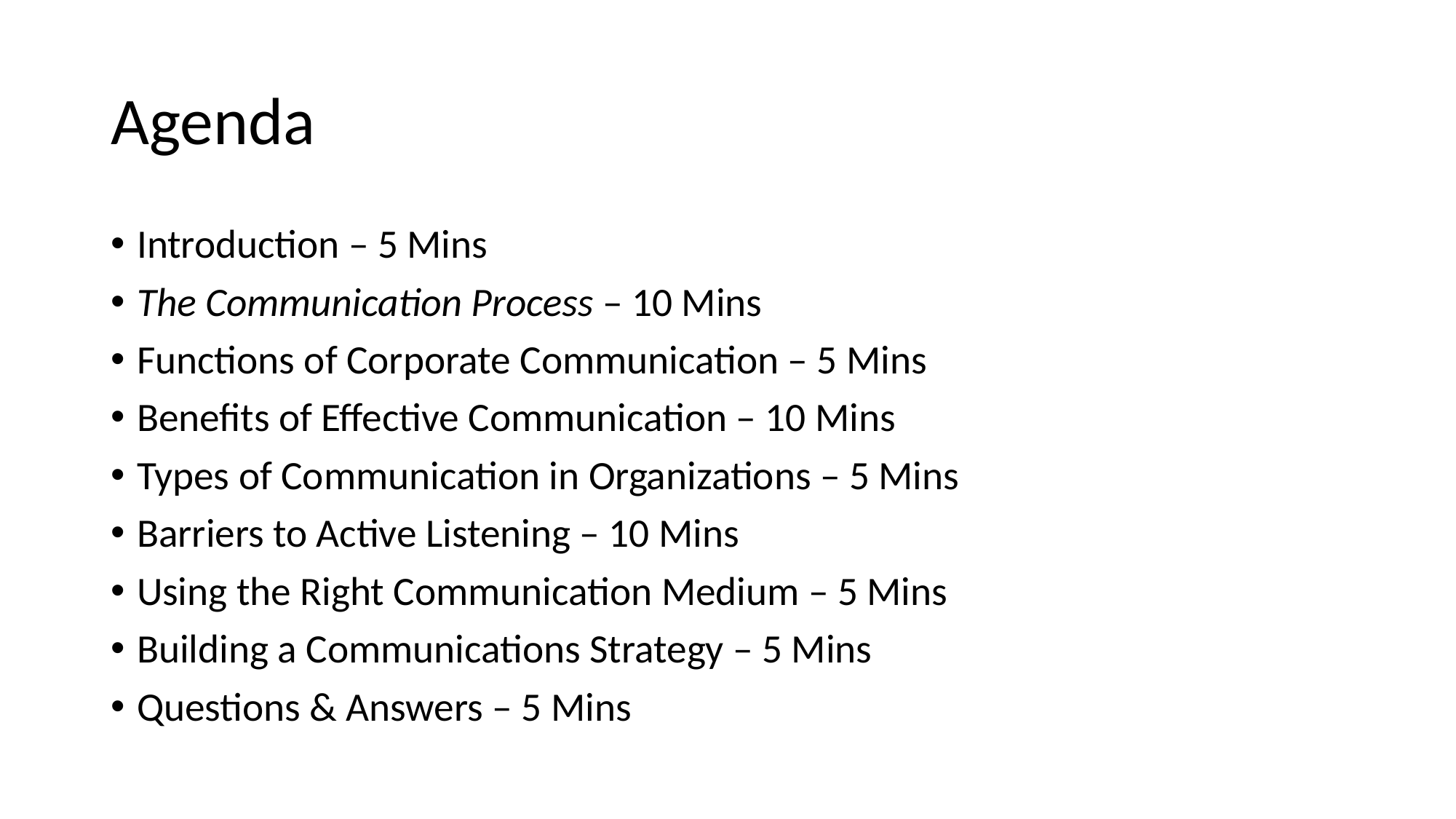

# Agenda
Introduction – 5 Mins
The Communication Process – 10 Mins
Functions of Corporate Communication – 5 Mins
Benefits of Effective Communication – 10 Mins
Types of Communication in Organizations – 5 Mins
Barriers to Active Listening – 10 Mins
Using the Right Communication Medium – 5 Mins
Building a Communications Strategy – 5 Mins
Questions & Answers – 5 Mins